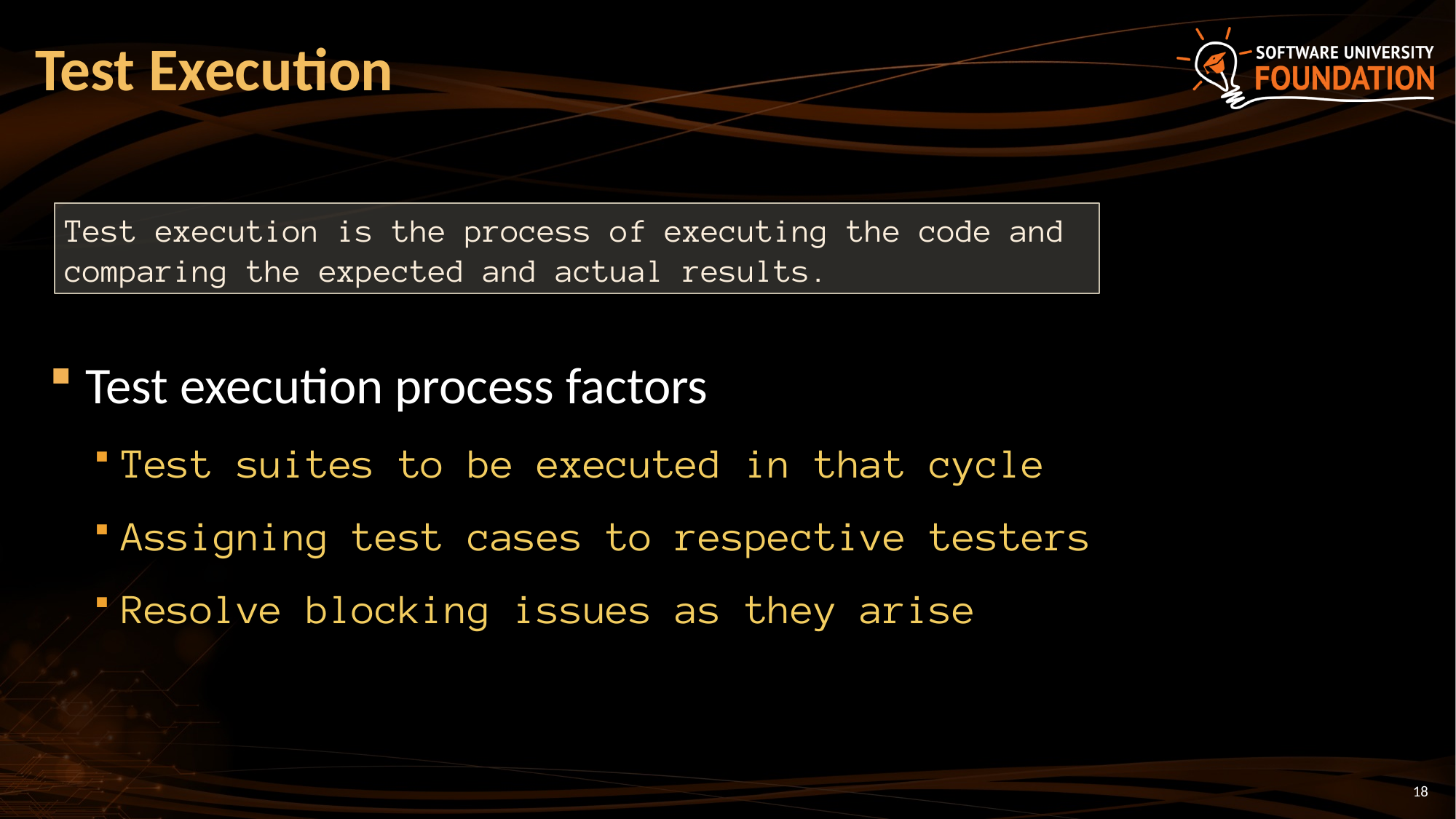

# Test Execution
Test execution is the process of executing the code and comparing the expected and actual results.
Test execution process factors
Test suites to be executed in that cycle
Assigning test cases to respective testers
Resolve blocking issues as they arise
18